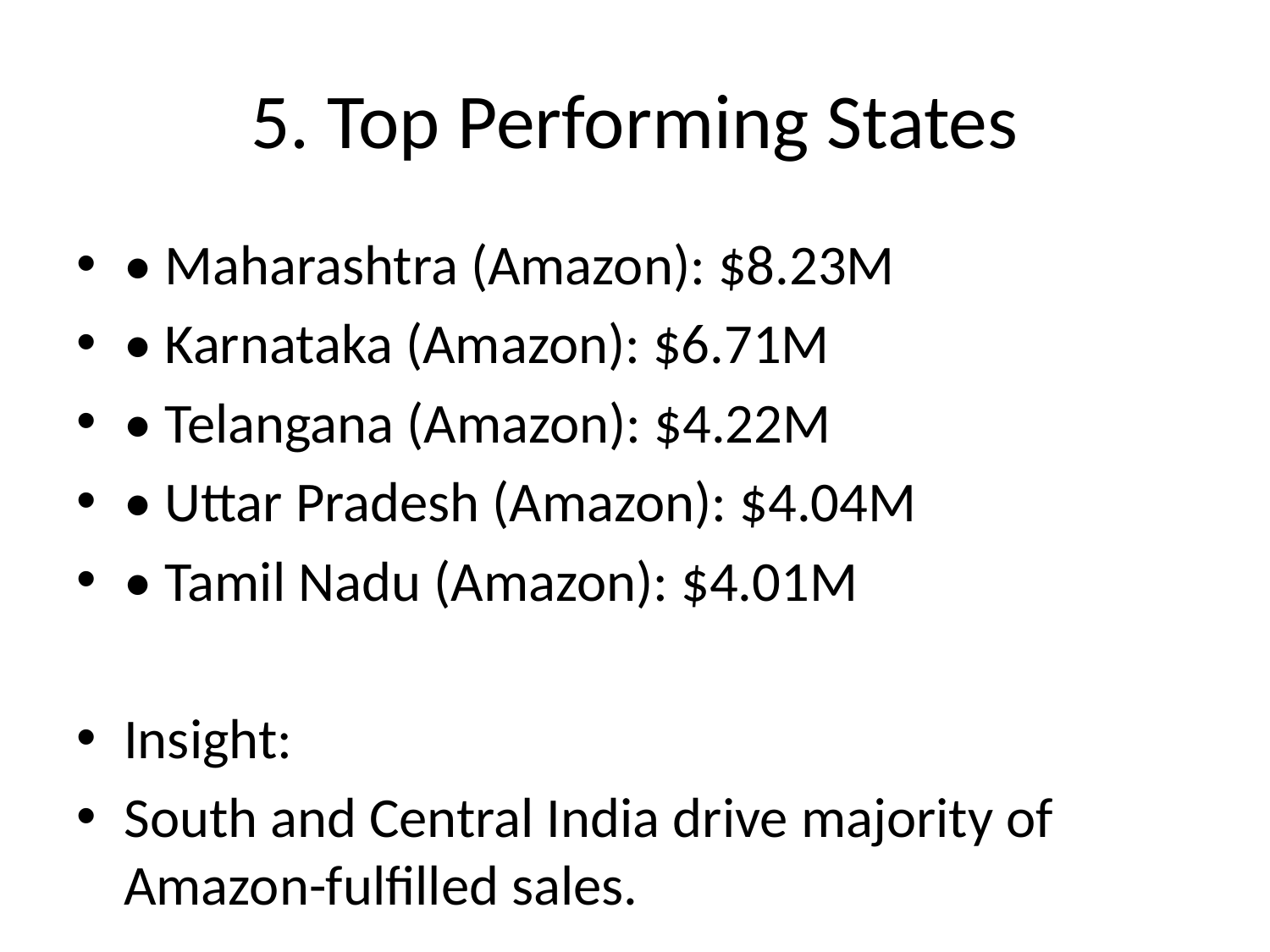

# 5. Top Performing States
• Maharashtra (Amazon): $8.23M
• Karnataka (Amazon): $6.71M
• Telangana (Amazon): $4.22M
• Uttar Pradesh (Amazon): $4.04M
• Tamil Nadu (Amazon): $4.01M

Insight:
South and Central India drive majority of Amazon-fulfilled sales.